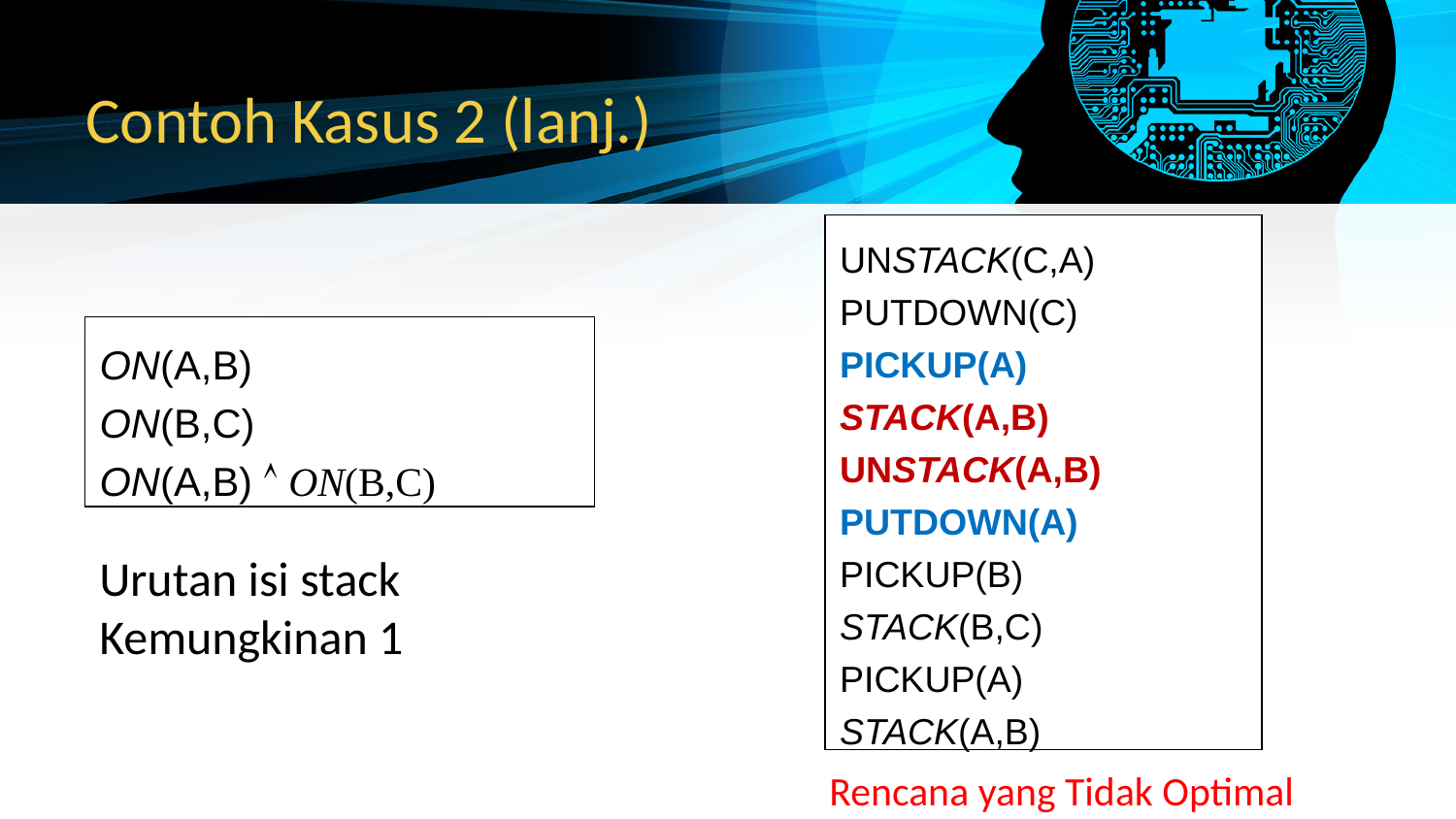

# Contoh Kasus 2 (lanj.)
UNSTACK(C,A)
PUTDOWN(C)
PICKUP(A)
STACK(A,B)
UNSTACK(A,B)
PUTDOWN(A)
PICKUP(B)
STACK(B,C)
PICKUP(A)
STACK(A,B)
ON(A,B)
ON(B,C)
ON(A,B) ∧ ON(B,C)
Urutan isi stack Kemungkinan 1
Rencana yang Tidak Optimal